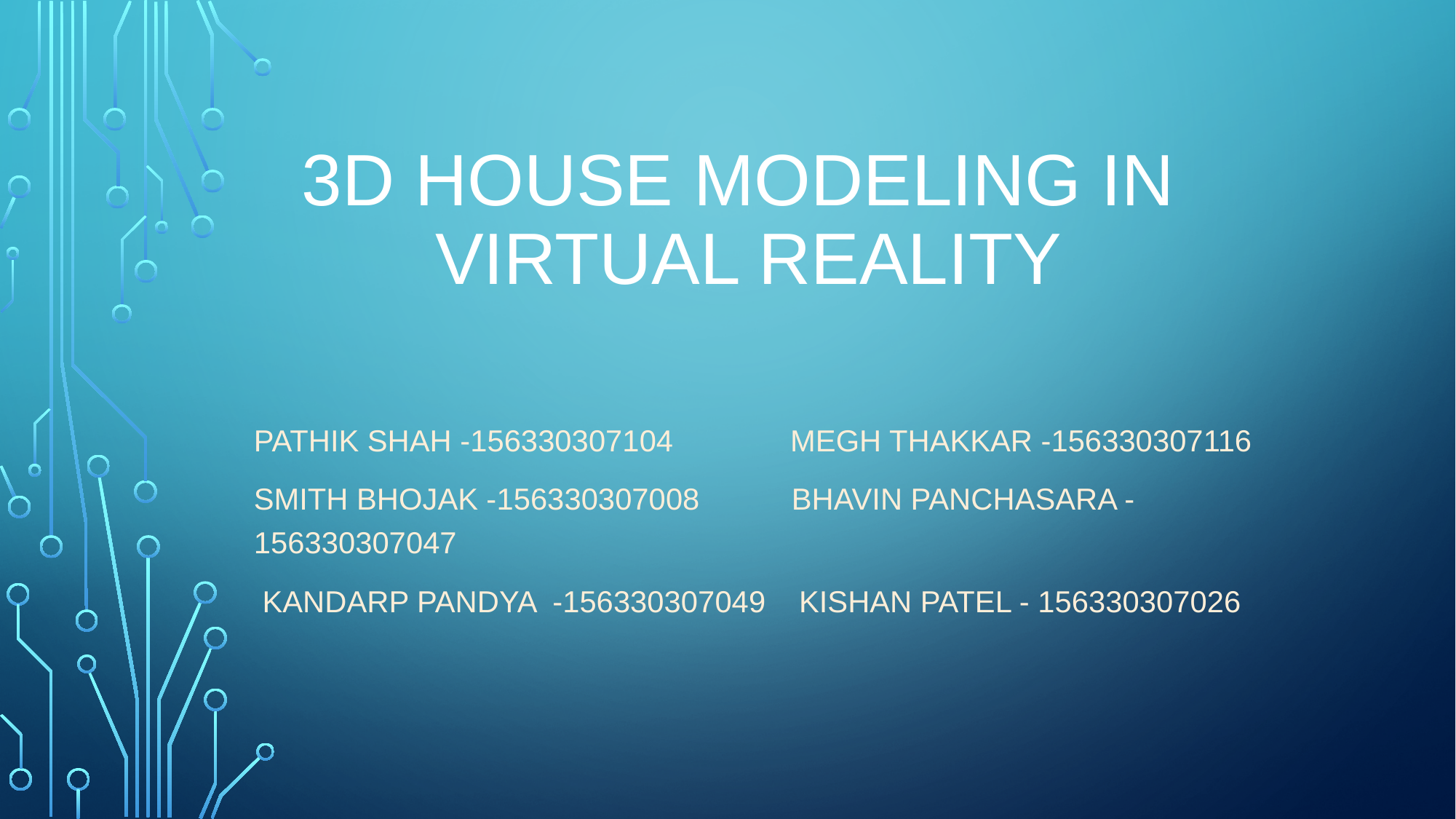

# 3d House Modeling in virtual reality

Pathik shah -156330307104              Megh Thakkar -156330307116
Smith bhojak -156330307008           Bhavin Panchasara -156330307047
 Kandarp Pandya  -156330307049    Kishan Patel - 156330307026